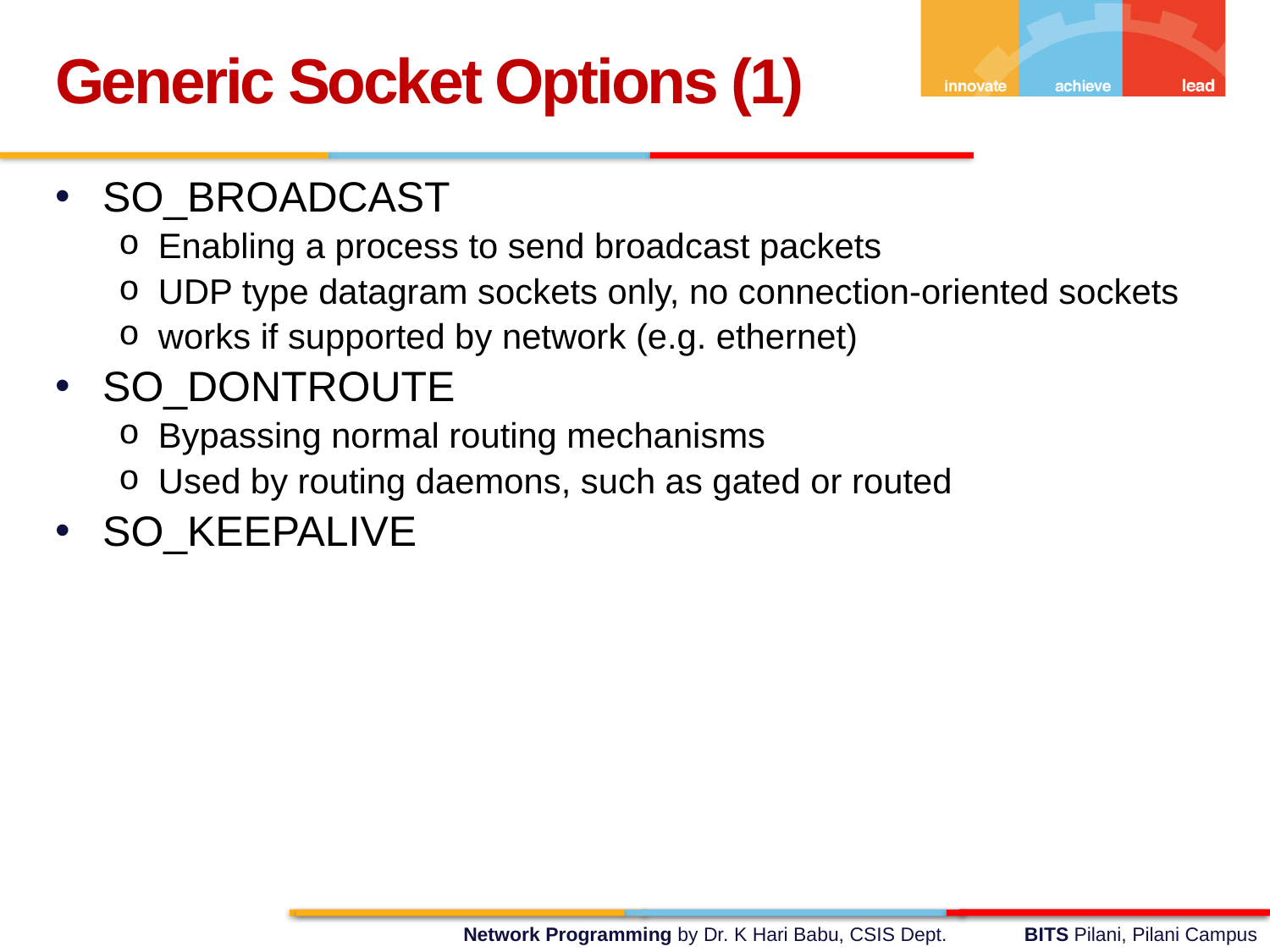

Generic Socket Options (1)
SO_BROADCAST
Enabling a process to send broadcast packets
UDP type datagram sockets only, no connection-oriented sockets
works if supported by network (e.g. ethernet)
SO_DONTROUTE
Bypassing normal routing mechanisms
Used by routing daemons, such as gated or routed
SO_KEEPALIVE